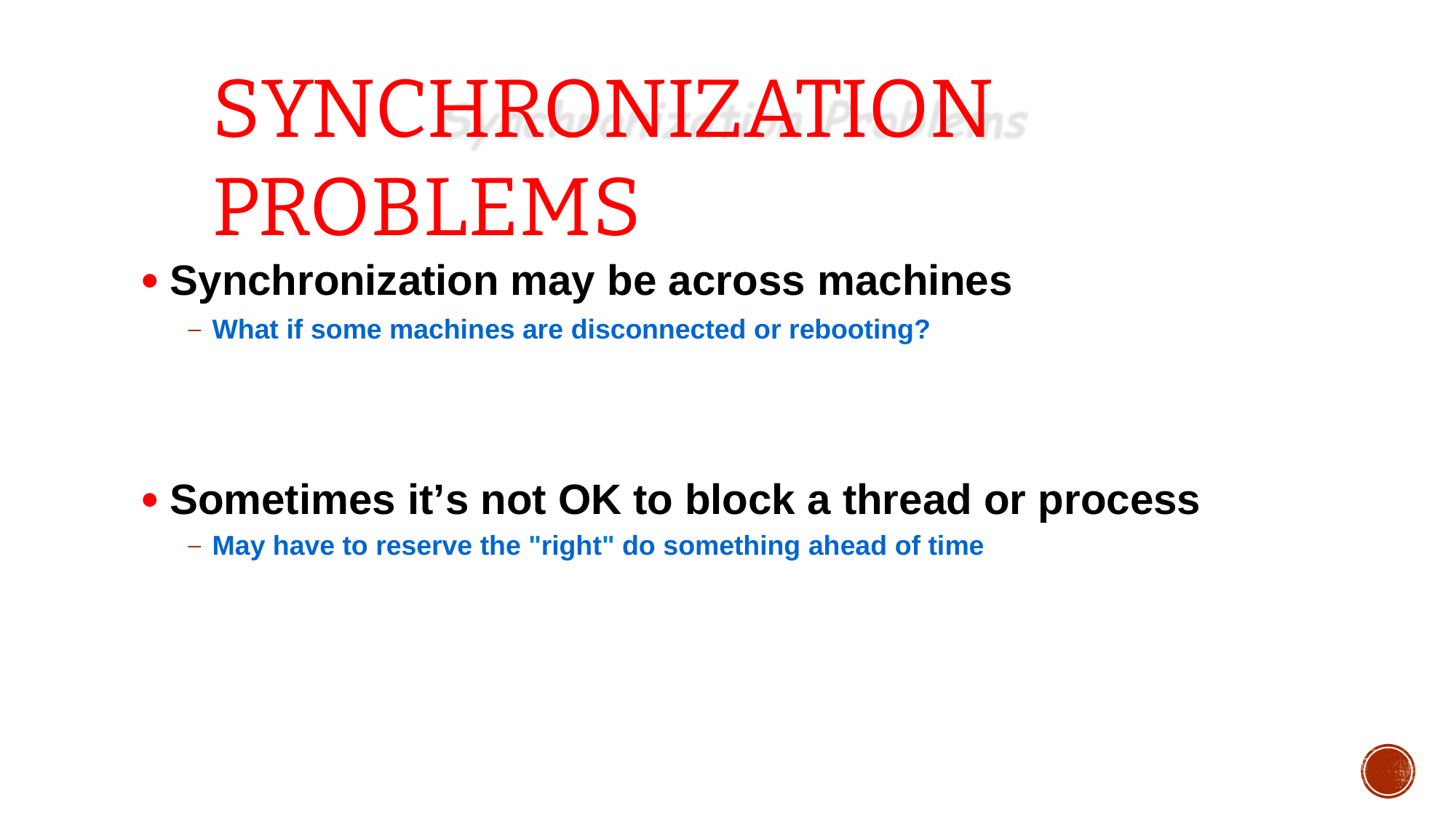

# Synchronization Problems

Synchronization may be across machines
What if some machines are disconnected or rebooting?

Sometimes it’s not OK to block a thread or process
May have to reserve the "right" do something ahead of time